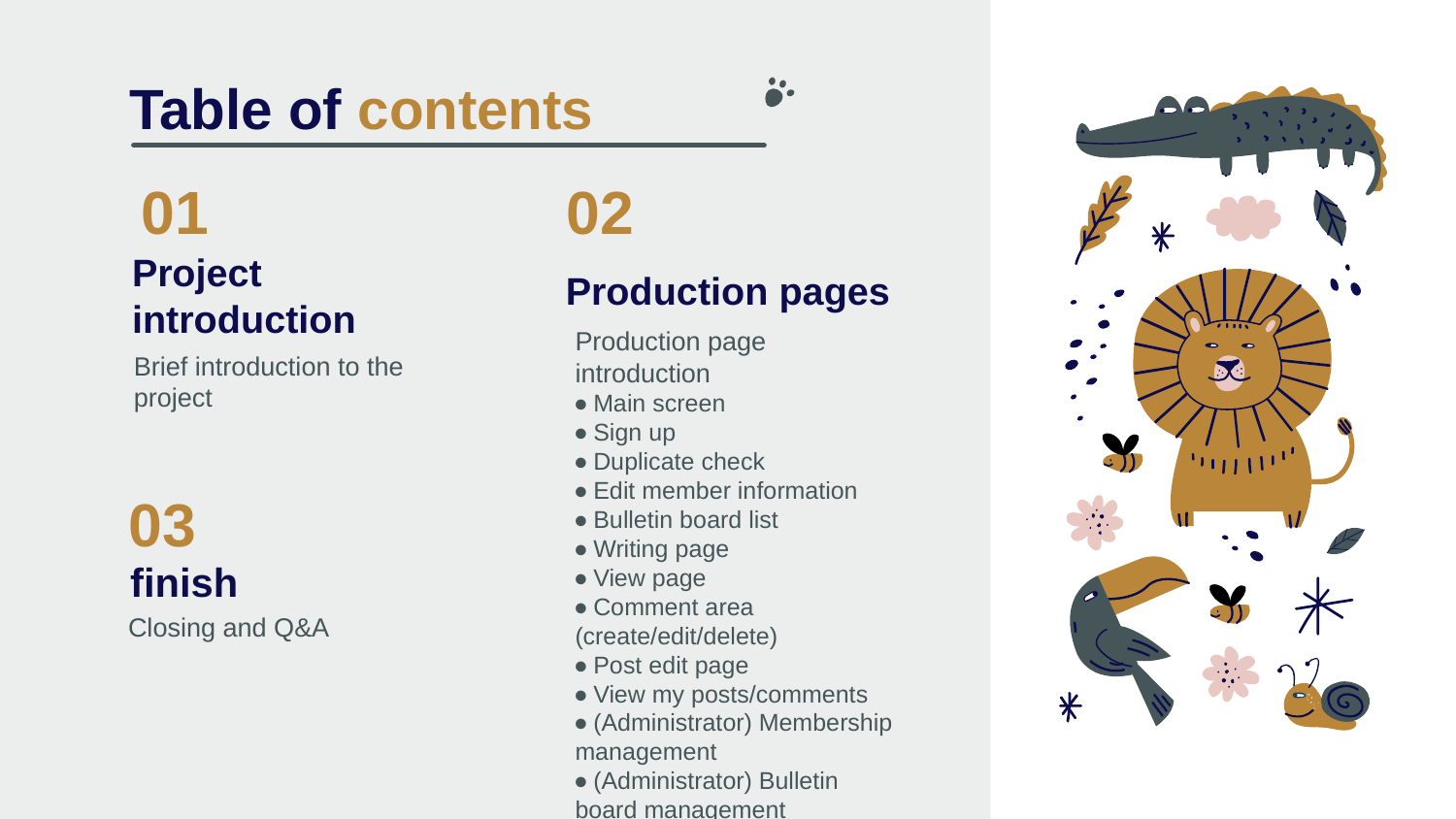

# Table of contents

02
01

Production pages
Project
introduction

Production page introduction
⦁ Main screen
⦁ Sign up
⦁ Duplicate check
⦁ Edit member information
⦁ Bulletin board list
⦁ Writing page
⦁ View page
⦁ Comment area (create/edit/delete)
⦁ Post edit page
⦁ View my posts/comments
⦁ (Administrator) Membership management
⦁ (Administrator) Bulletin board management
Brief introduction to the project

03

finish

Closing and Q&A